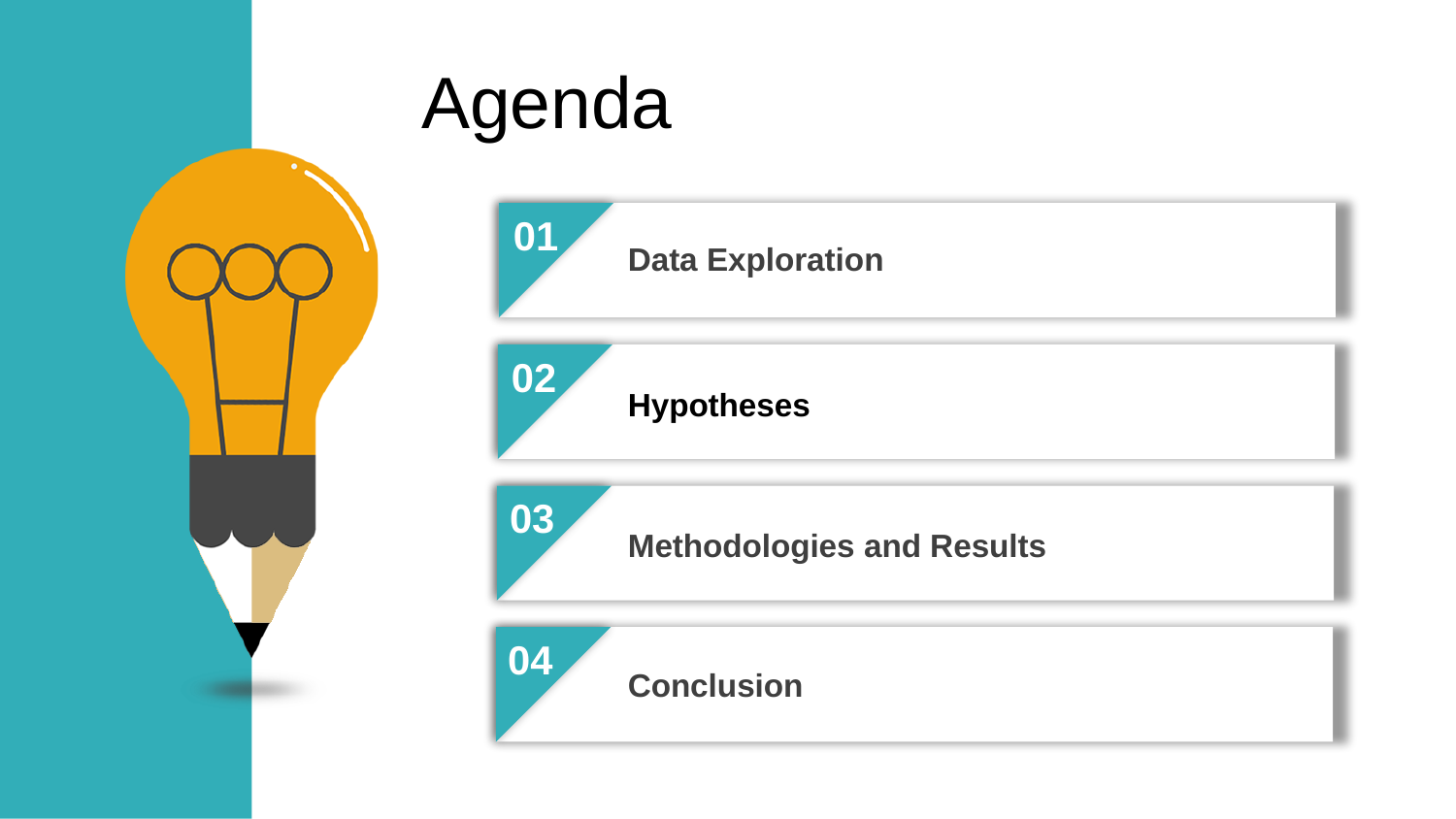

Agenda

01
Data Exploration
02

Hypotheses
03

Methodologies and Results

04
Conclusion